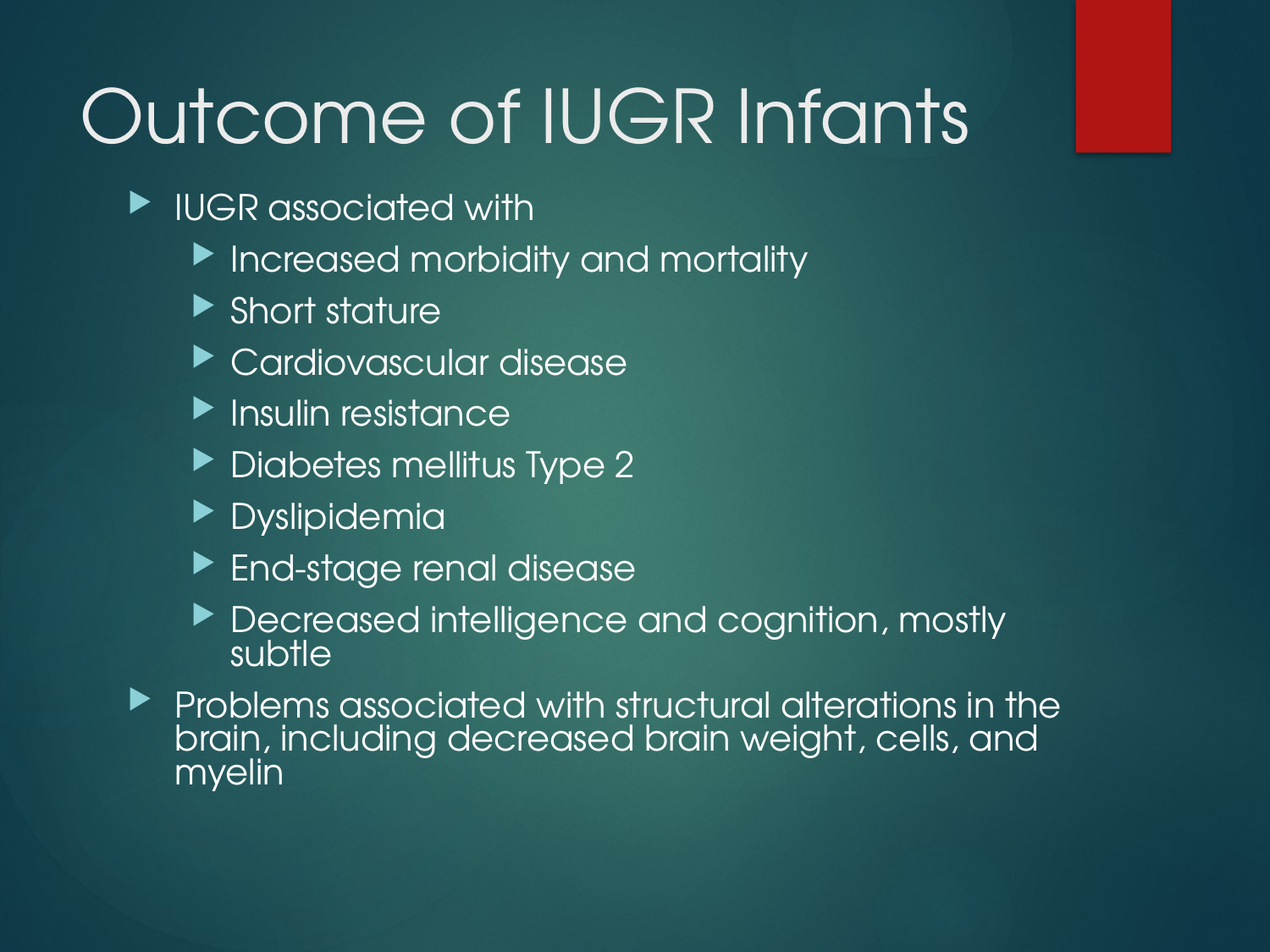

# Outcome of IUGR Infants
IUGR associated with
Increased morbidity and mortality
Short stature
Cardiovascular disease
Insulin resistance
Diabetes mellitus Type 2
Dyslipidemia
End-stage renal disease
Decreased intelligence and cognition, mostly subtle
Problems associated with structural alterations in the brain, including decreased brain weight, cells, and myelin